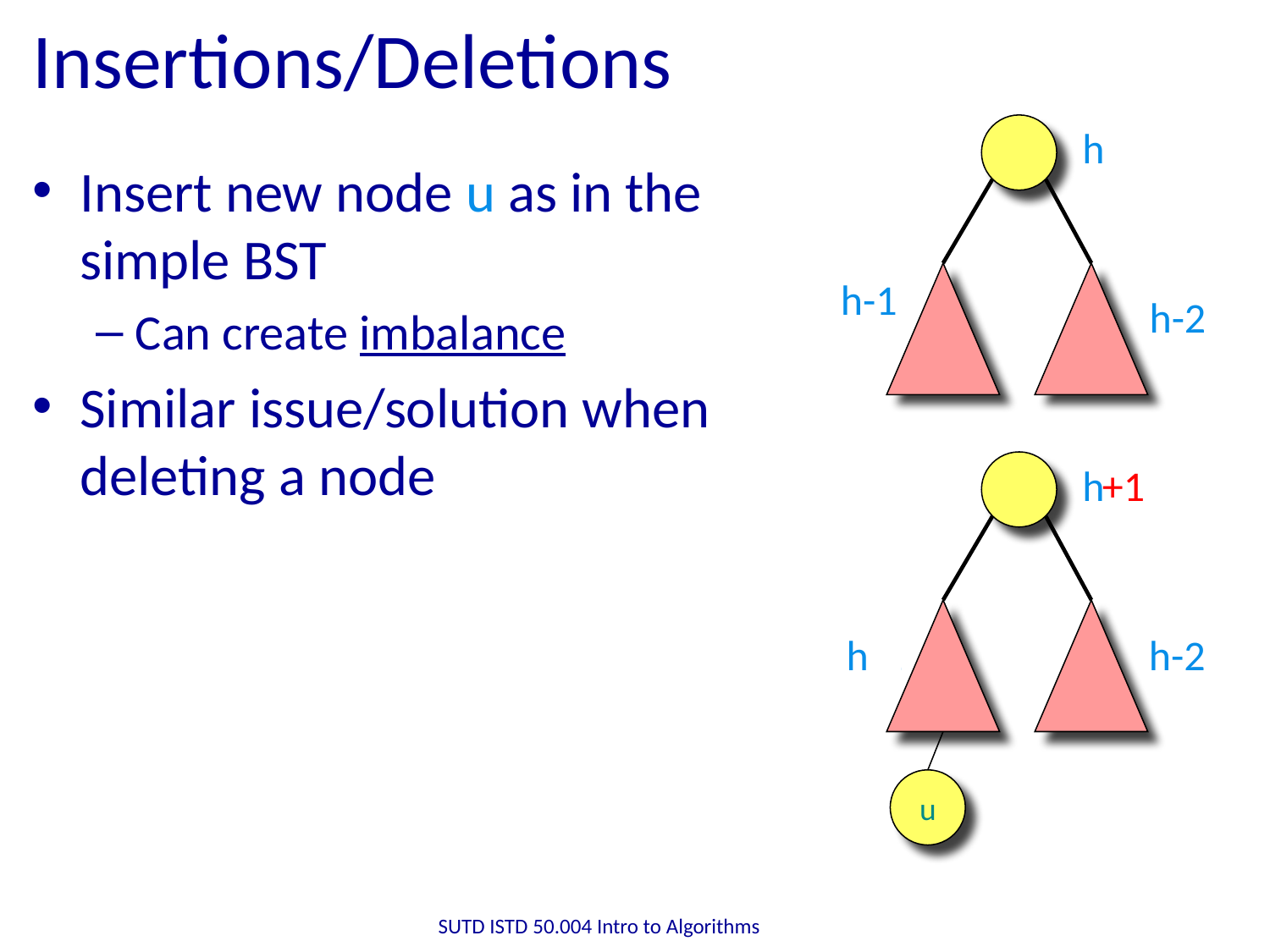

# Insertions/Deletions

h

Insert new node u as in the simple BST
Can create imbalance
Similar issue/solution when deleting a node

h-1
h-2

h
  +1

h-1
h-2
u
SUTD ISTD 50.004 Intro to Algorithms